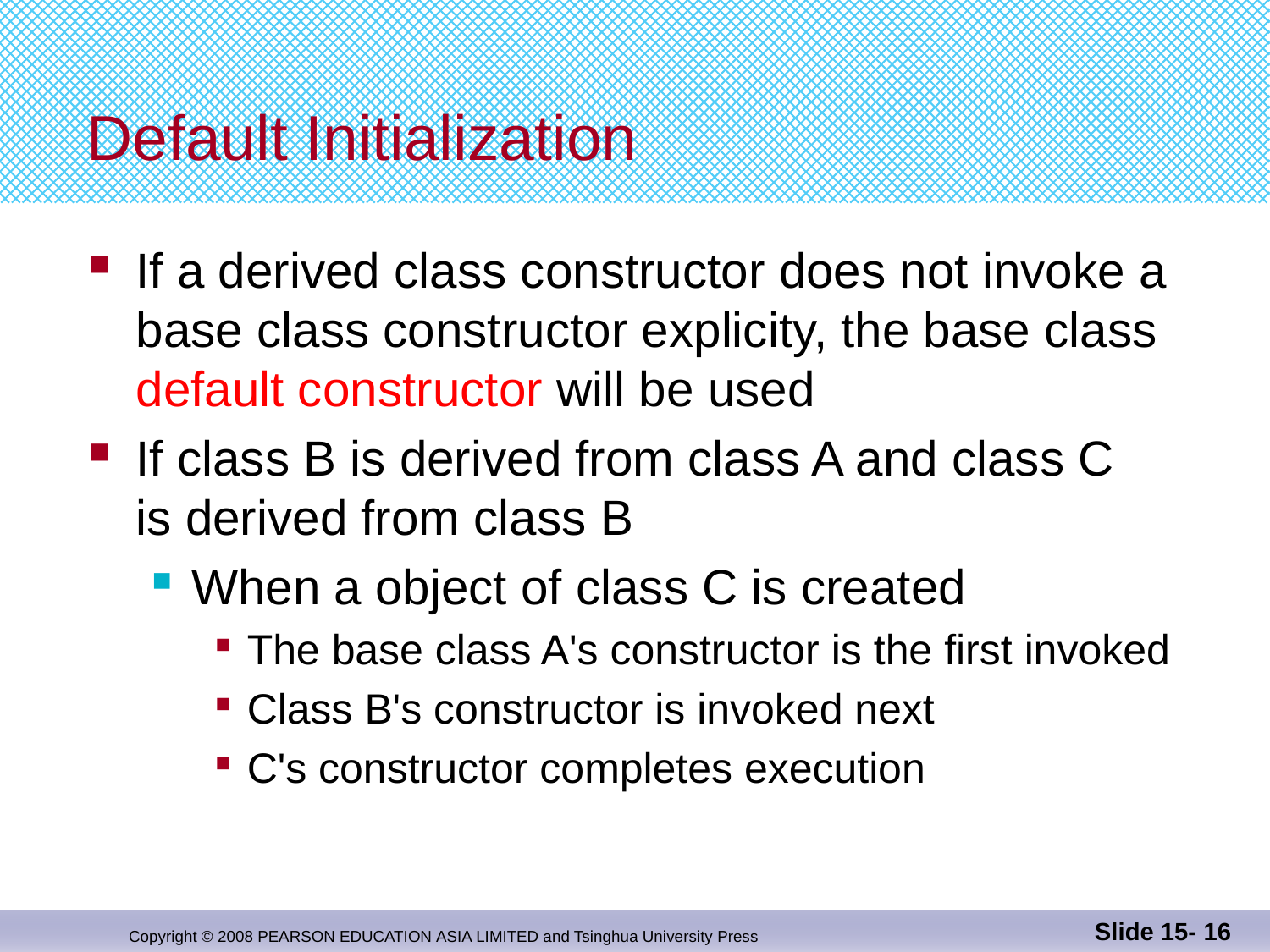

# Default Initialization
If a derived class constructor does not invoke a
base class constructor explicity, the base class
default constructor will be used
If class B is derived from class A and class C
is derived from class B
When a object of class C is created
The base class A's constructor is the first invoked
Class B's constructor is invoked next
C's constructor completes execution
Slide 15- 16